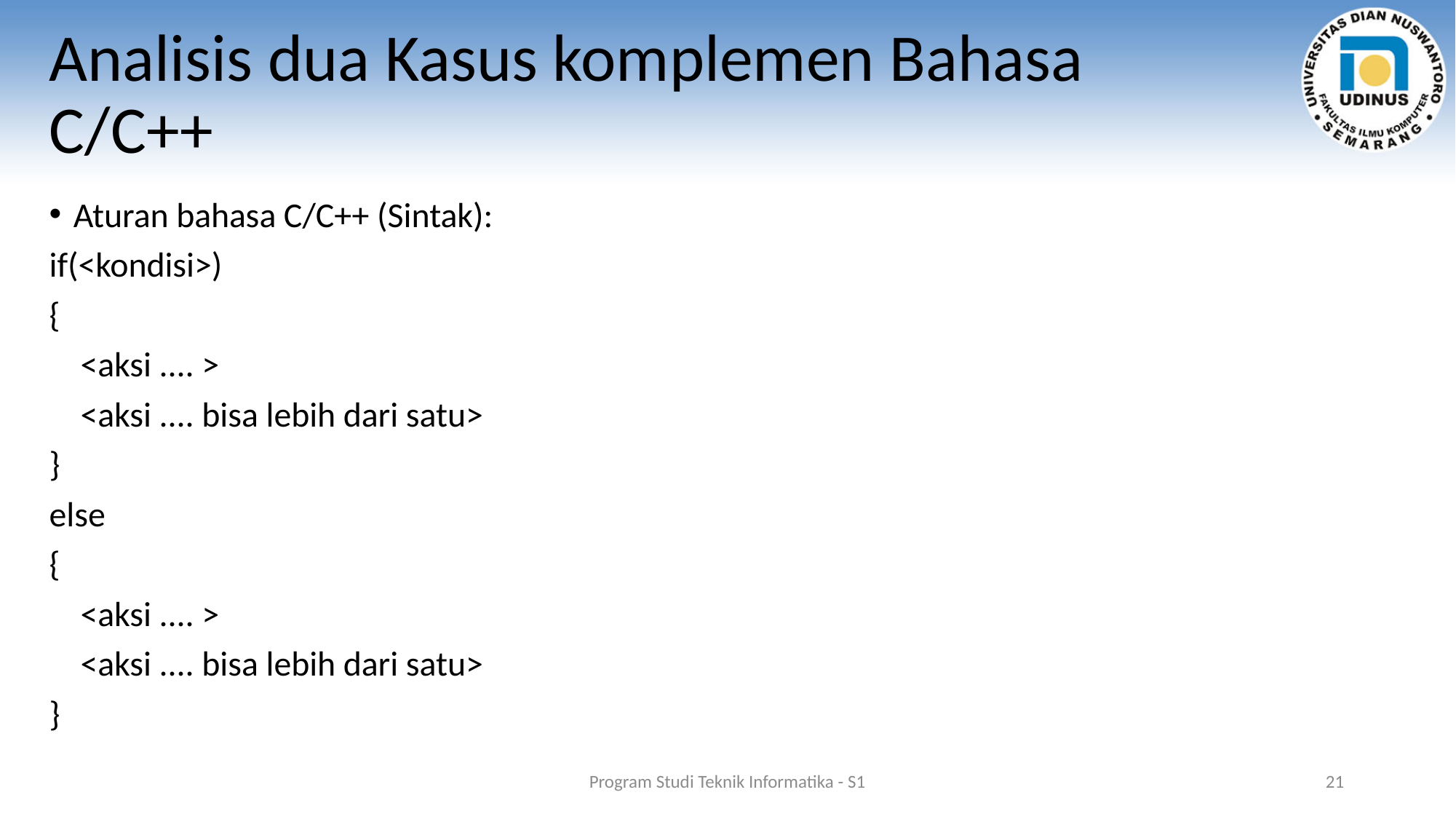

# Analisis dua Kasus komplemen Bahasa C/C++
Aturan bahasa C/C++ (Sintak):
if(<kondisi>)
{
    <aksi .... >
    <aksi .... bisa lebih dari satu>
}
else
{
    <aksi .... >
    <aksi .... bisa lebih dari satu>
}
Program Studi Teknik Informatika - S1
21